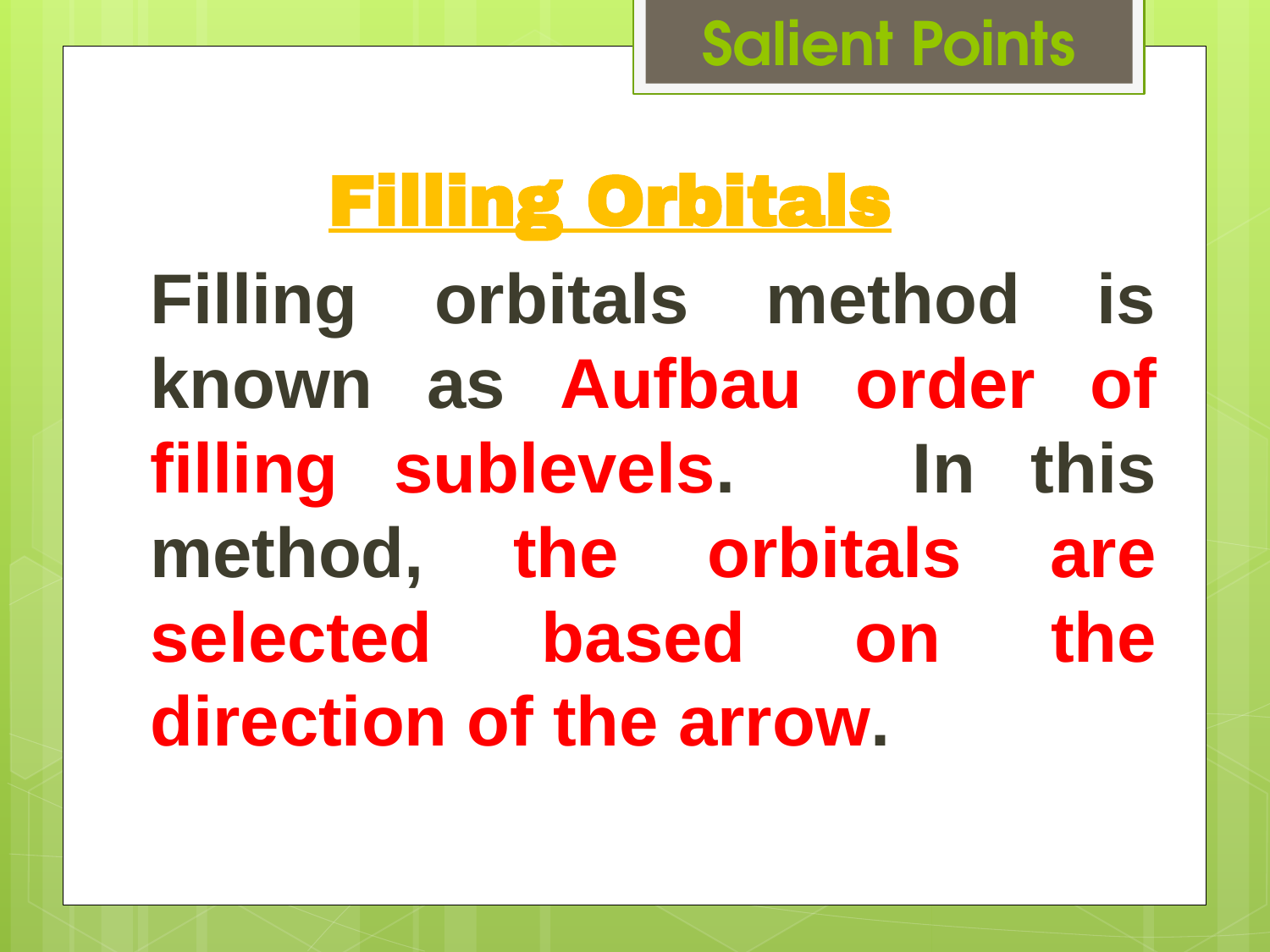

# Salient Points
Filling Orbitals
Filling orbitals method is known as Aufbau order of filling sublevels.　In this method, the orbitals are selected based on the direction of the arrow.